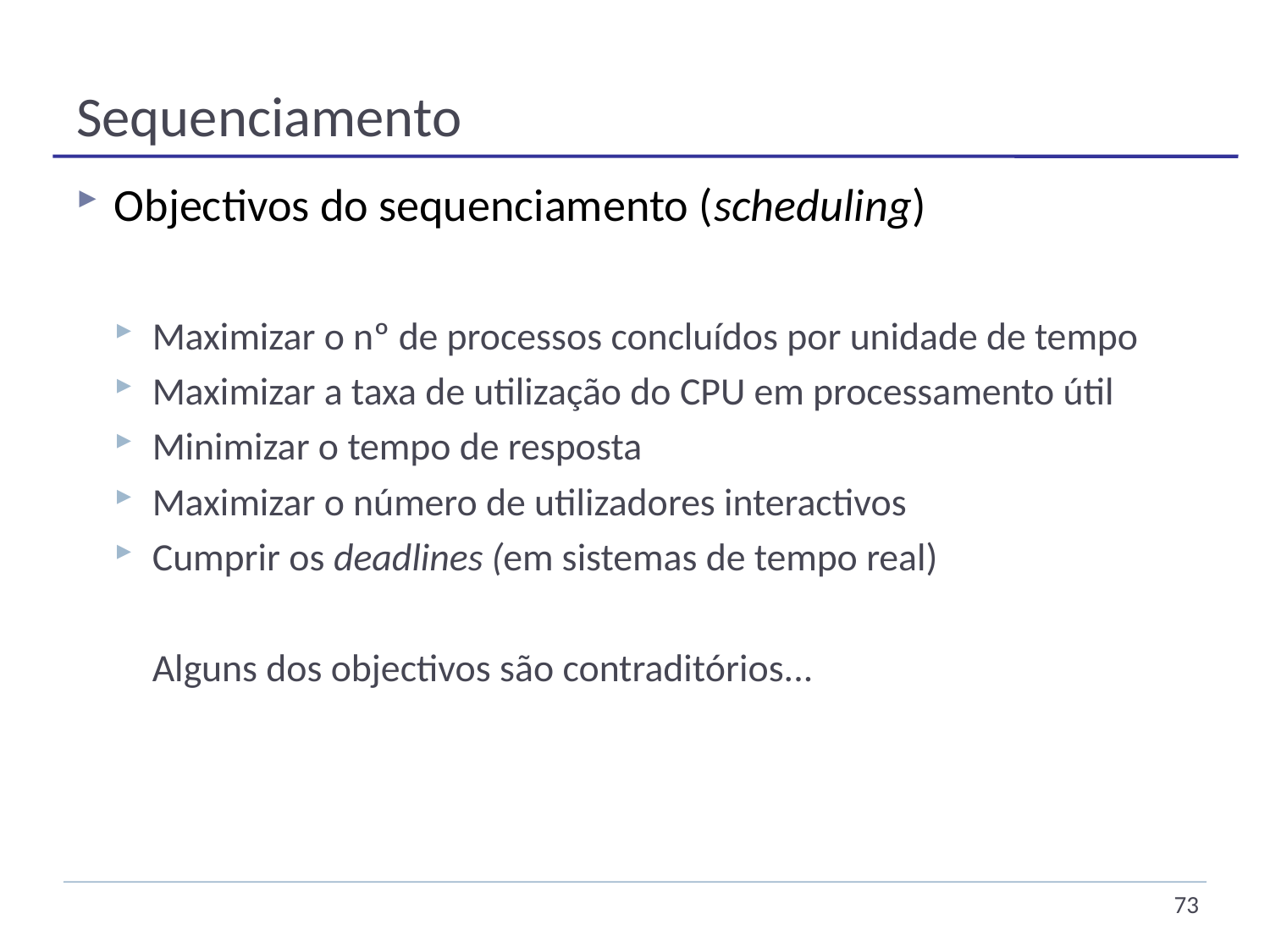

# Sequenciamento
Objectivos do sequenciamento (scheduling)

Maximizar o nº de processos concluídos por unidade de tempo
Maximizar a taxa de utilização do CPU em processamento útil
Minimizar o tempo de resposta
Maximizar o número de utilizadores interactivos
Cumprir os deadlines (em sistemas de tempo real)

	Alguns dos objectivos são contraditórios...
73